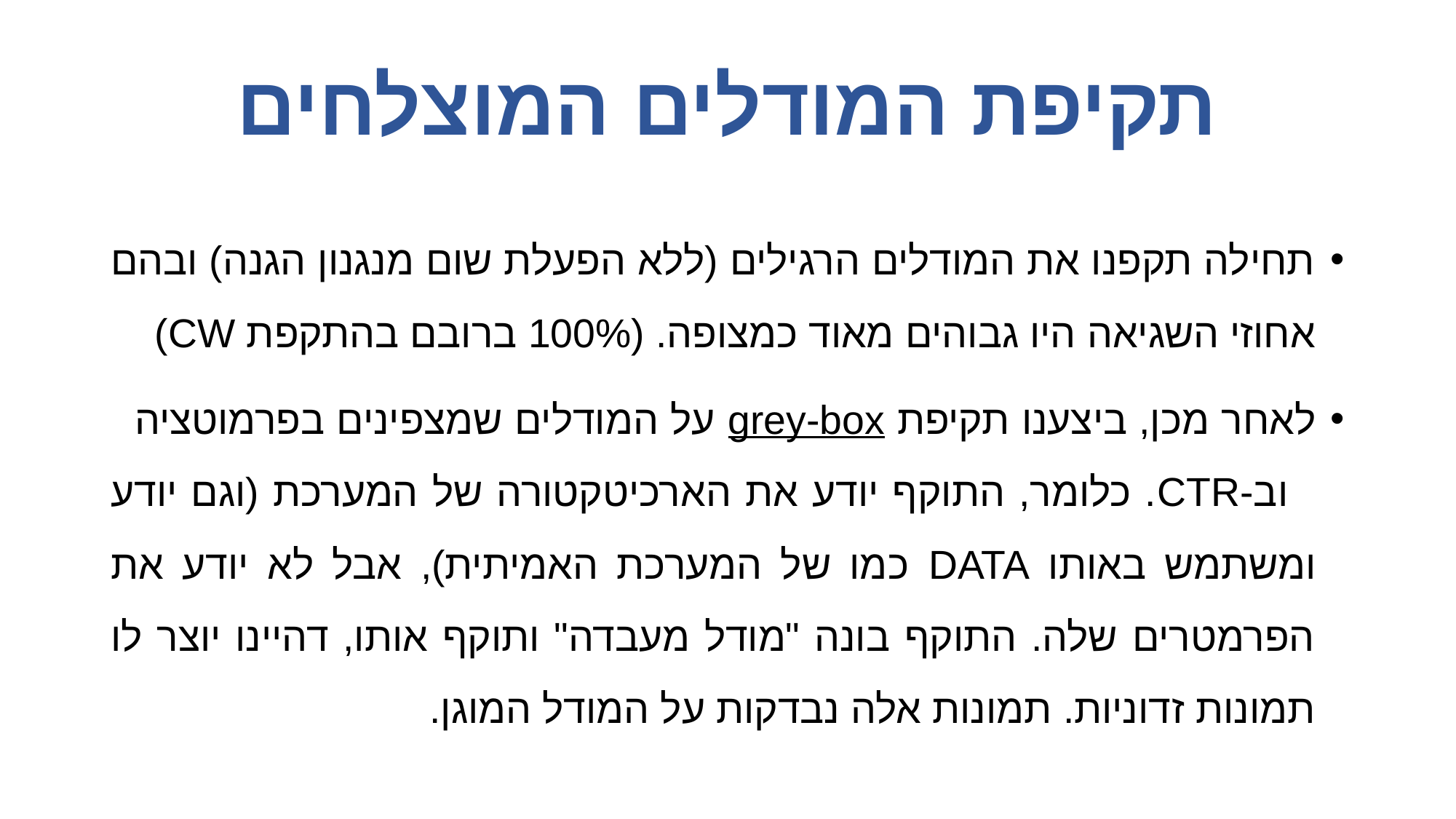

# תקיפת המודלים המוצלחים
תחילה תקפנו את המודלים הרגילים (ללא הפעלת שום מנגנון הגנה) ובהם אחוזי השגיאה היו גבוהים מאוד כמצופה. (100% ברובם בהתקפת CW)
לאחר מכן, ביצענו תקיפת grey-box על המודלים שמצפינים בפרמוטציה     וב-CTR. כלומר, התוקף יודע את הארכיטקטורה של המערכת (וגם יודע ומשתמש באותו DATA כמו של המערכת האמיתית), אבל לא יודע את הפרמטרים שלה. התוקף בונה "מודל מעבדה" ותוקף אותו, דהיינו יוצר לו תמונות זדוניות. תמונות אלה נבדקות על המודל המוגן.